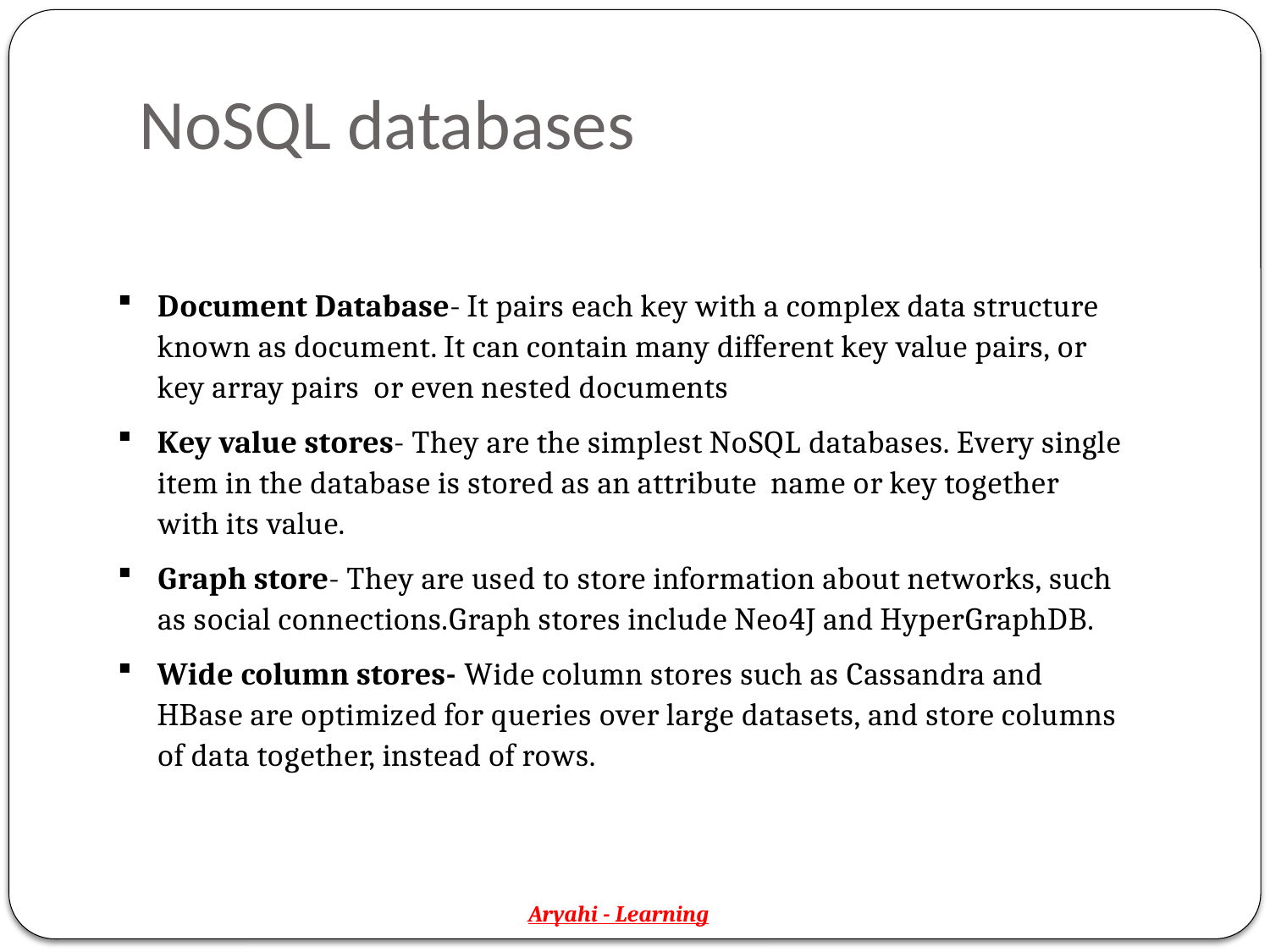

# NoSQL databases
Document Database- It pairs each key with a complex data structure known as document. It can contain many different key value pairs, or key array pairs  or even nested documents
Key value stores- They are the simplest NoSQL databases. Every single item in the database is stored as an attribute  name or key together with its value.
Graph store- They are used to store information about networks, such as social connections.Graph stores include Neo4J and HyperGraphDB.
Wide column stores- Wide column stores such as Cassandra and HBase are optimized for queries over large datasets, and store columns of data together, instead of rows.
Aryahi - Learning